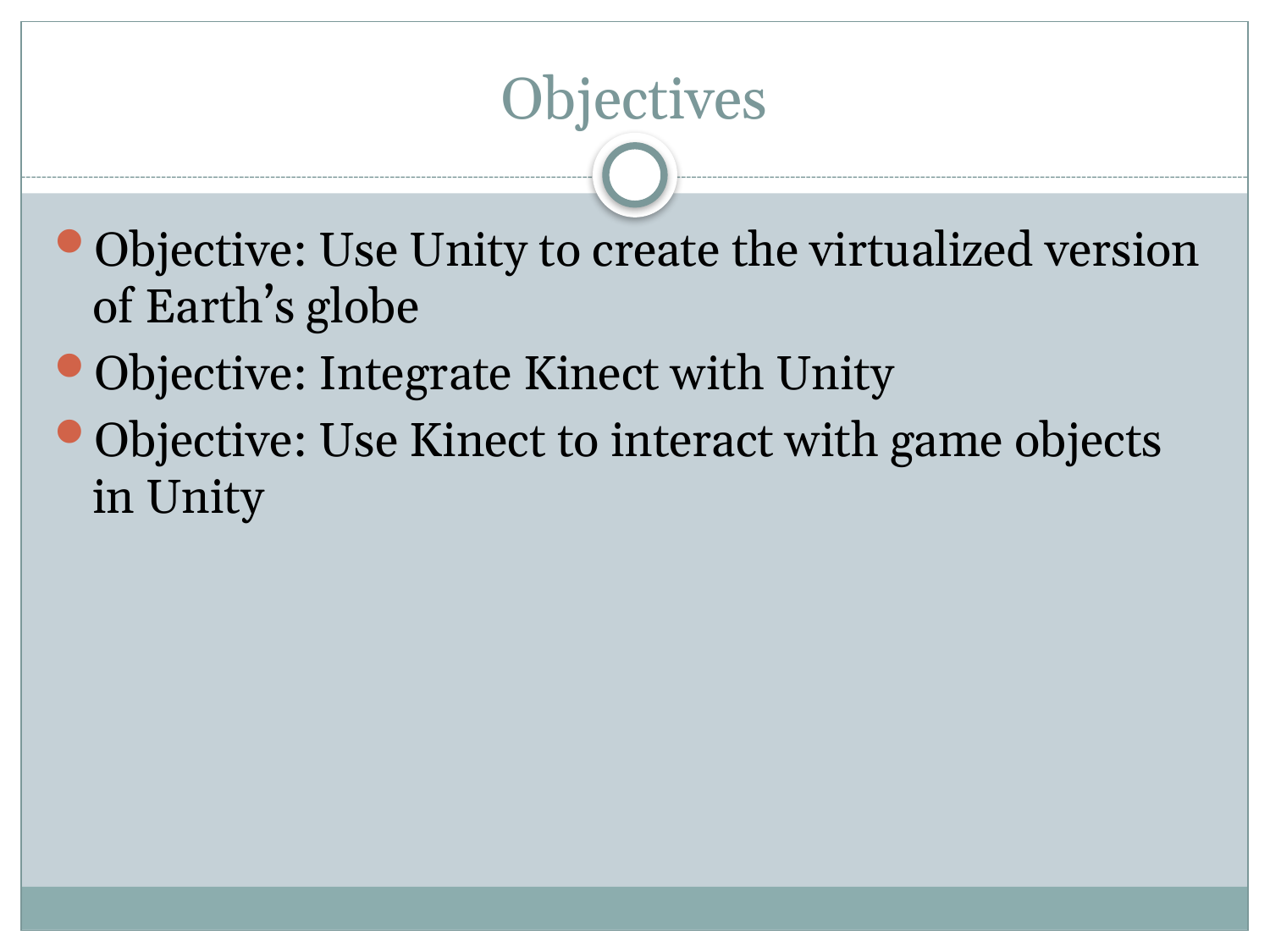

# Objectives
Objective: Use Unity to create the virtualized version of Earth’s globe
Objective: Integrate Kinect with Unity
Objective: Use Kinect to interact with game objects in Unity